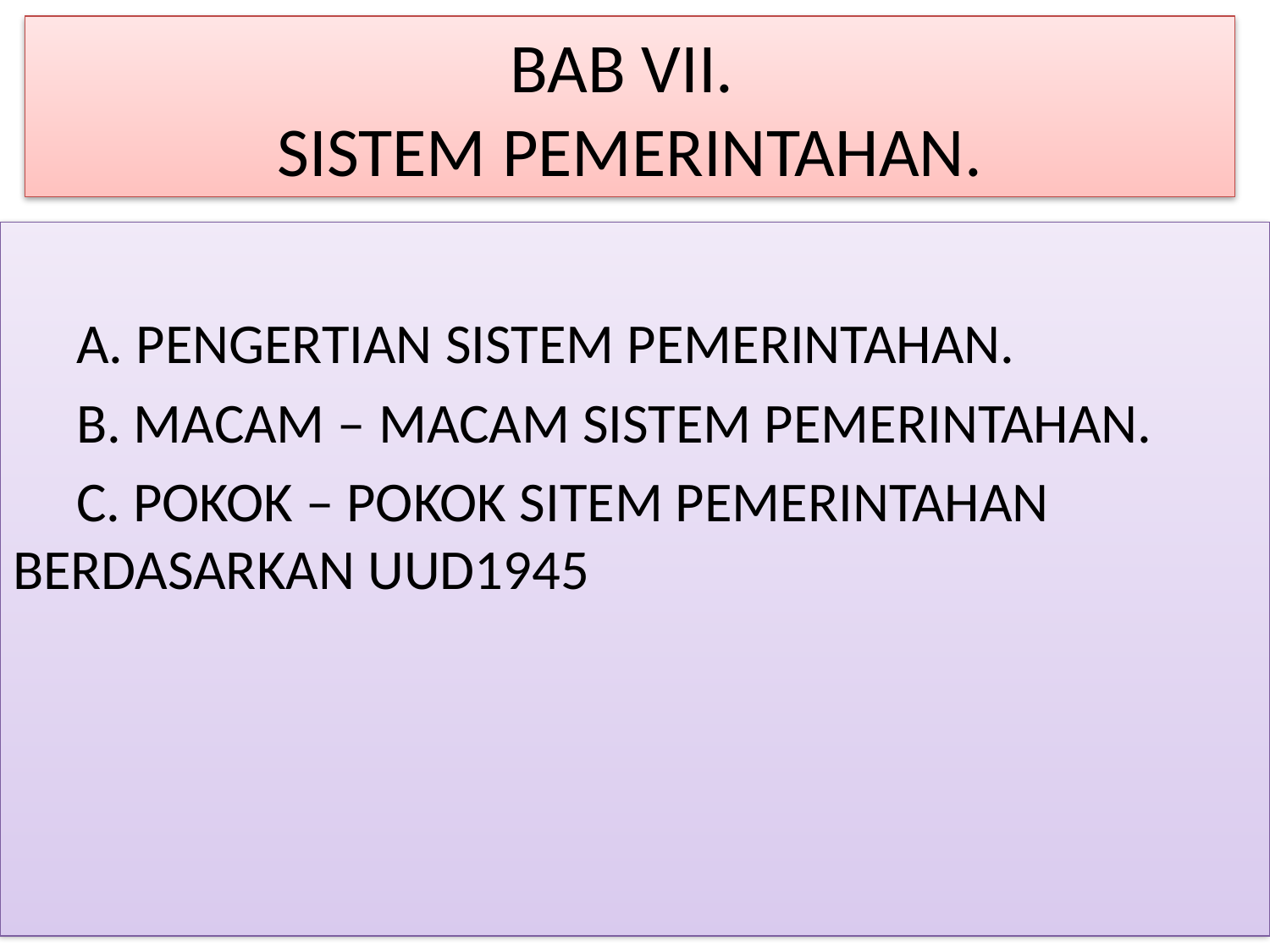

# BAB VII. SISTEM PEMERINTAHAN.

     A. PENGERTIAN SISTEM PEMERINTAHAN.
     B. MACAM – MACAM SISTEM PEMERINTAHAN.
     C. POKOK – POKOK SITEM PEMERINTAHAN 	BERDASARKAN UUD1945